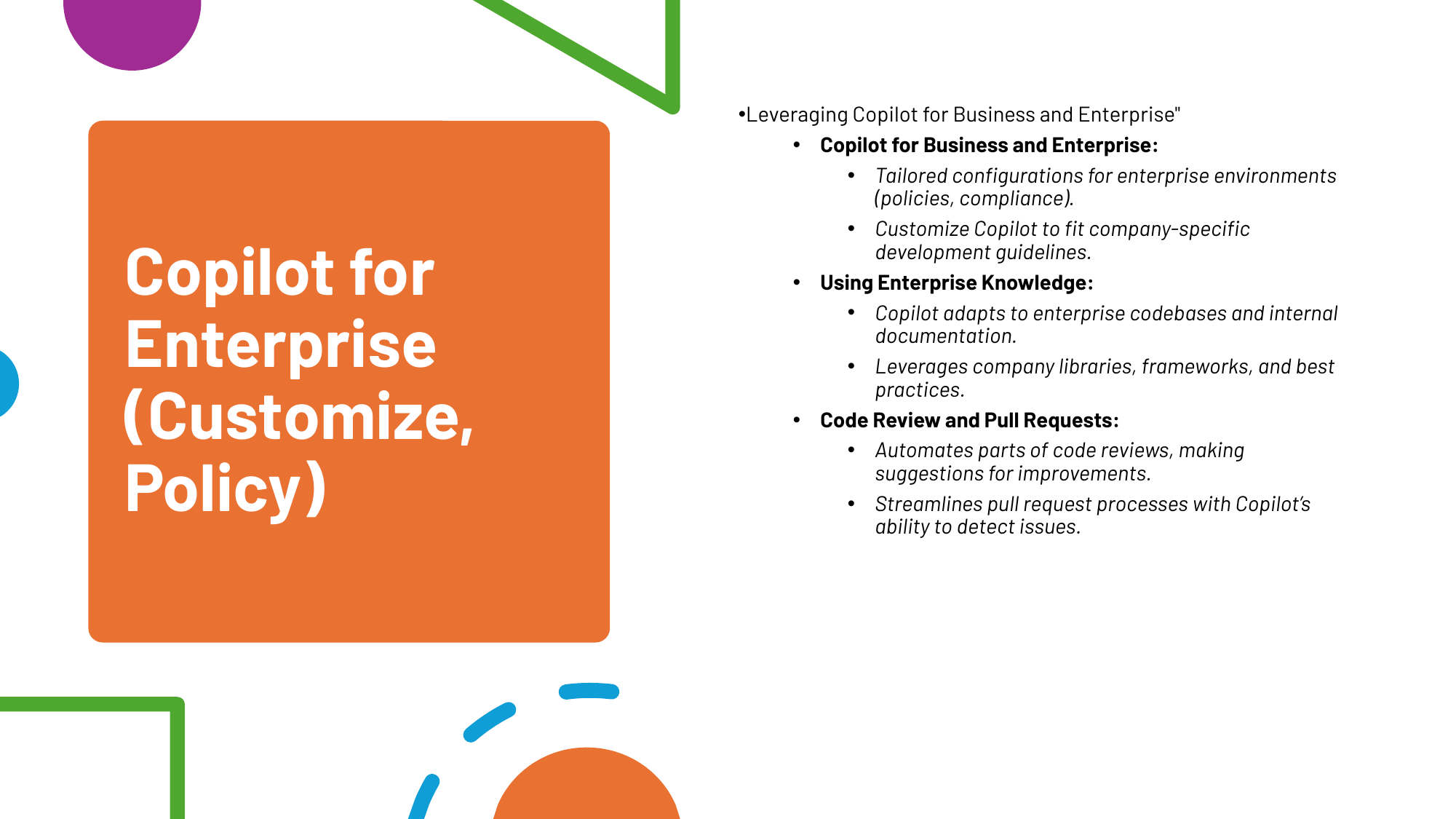

Leveraging Copilot for Business and Enterprise"
Copilot for Business and Enterprise:
Tailored configurations for enterprise environments (policies, compliance).
Customize Copilot to fit company-specific development guidelines.
Using Enterprise Knowledge:
Copilot adapts to enterprise codebases and internal documentation.
Leverages company libraries, frameworks, and best practices.
Code Review and Pull Requests:
Automates parts of code reviews, making suggestions for improvements.
Streamlines pull request processes with Copilot’s ability to detect issues.

# Copilot for Enterprise (Customize, Policy)